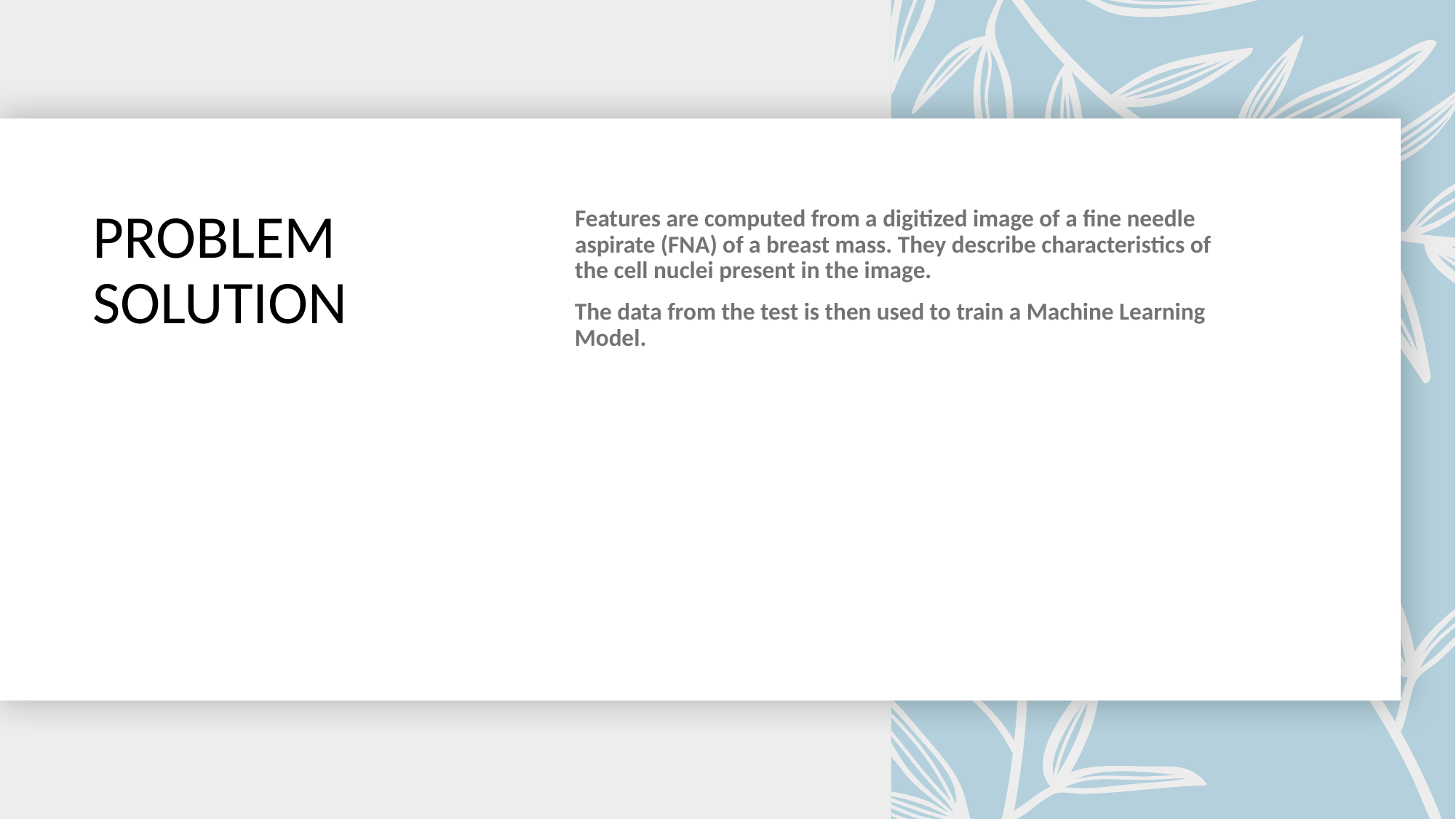

# PROBLEM SOLUTION
Features are computed from a digitized image of a fine needle aspirate (FNA) of a breast mass. They describe characteristics of the cell nuclei present in the image.
The data from the test is then used to train a Machine Learning Model.